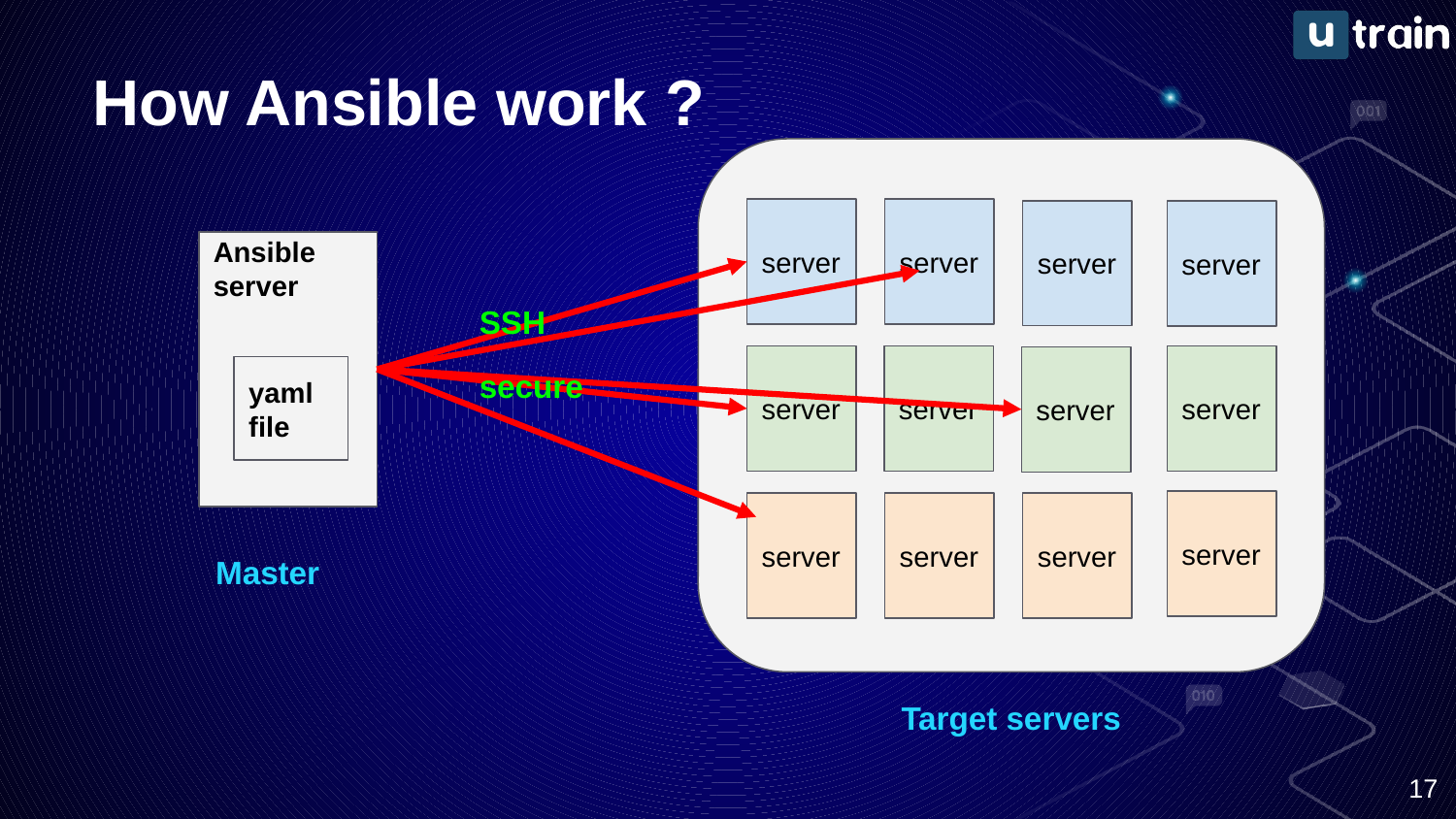

# How Ansible work ?

server
server
server
server
Ansible server

SSH
secure
server
server
server
server
yaml file
server
server
server
server
Master
Target servers
17